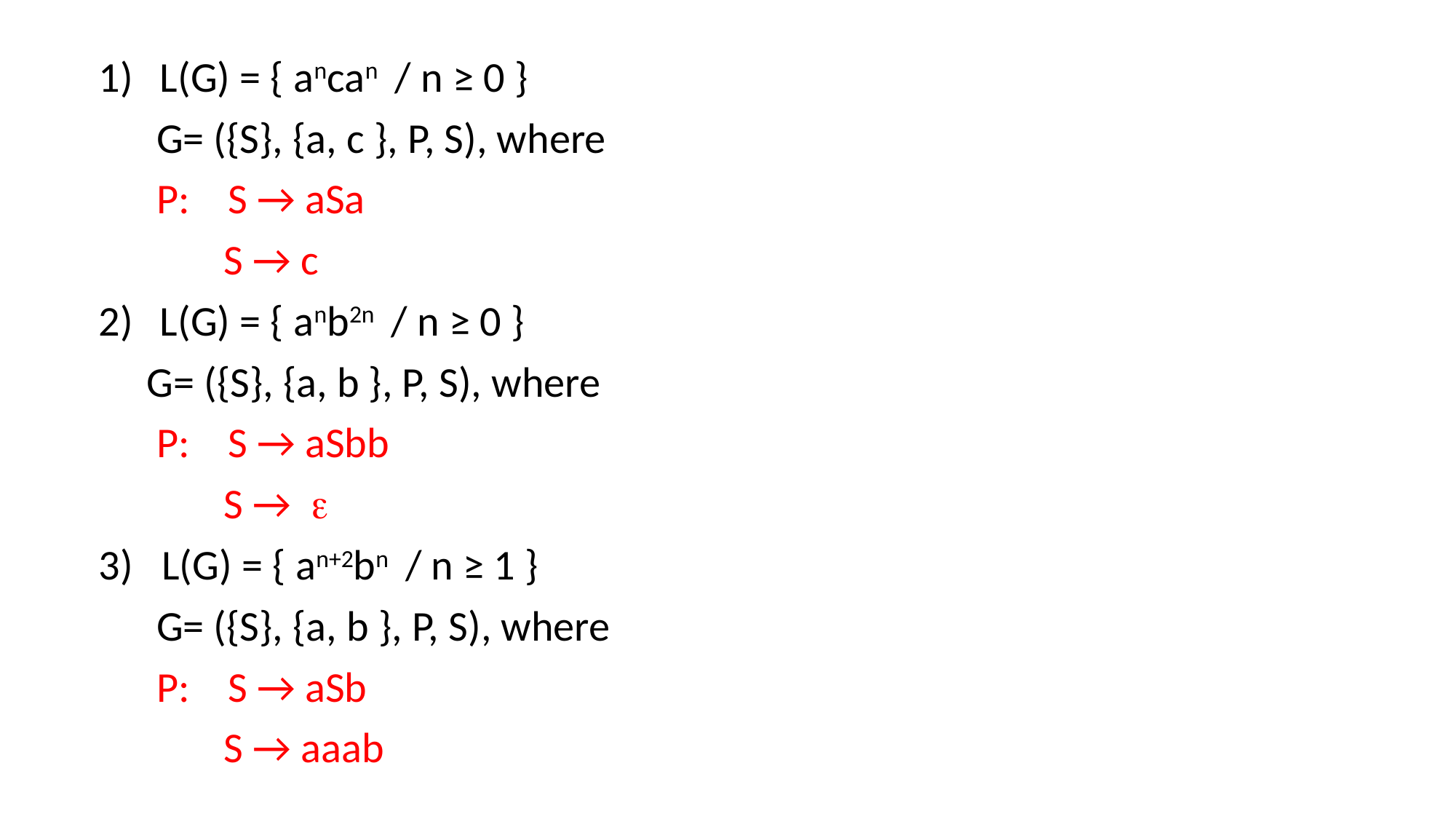

L(G) = { ancan   / n ≥ 0 }
      G= ({S}, {a, c }, P, S), where
      P:    S → aSa
             S → c
L(G) = { anb2n   / n ≥ 0 }
     G= ({S}, {a, b }, P, S), where
      P:    S → aSbb
             S →  ε
3)   L(G) = { an+2bn   / n ≥ 1 }
      G= ({S}, {a, b }, P, S), where
      P:    S → aSb
             S → aaab